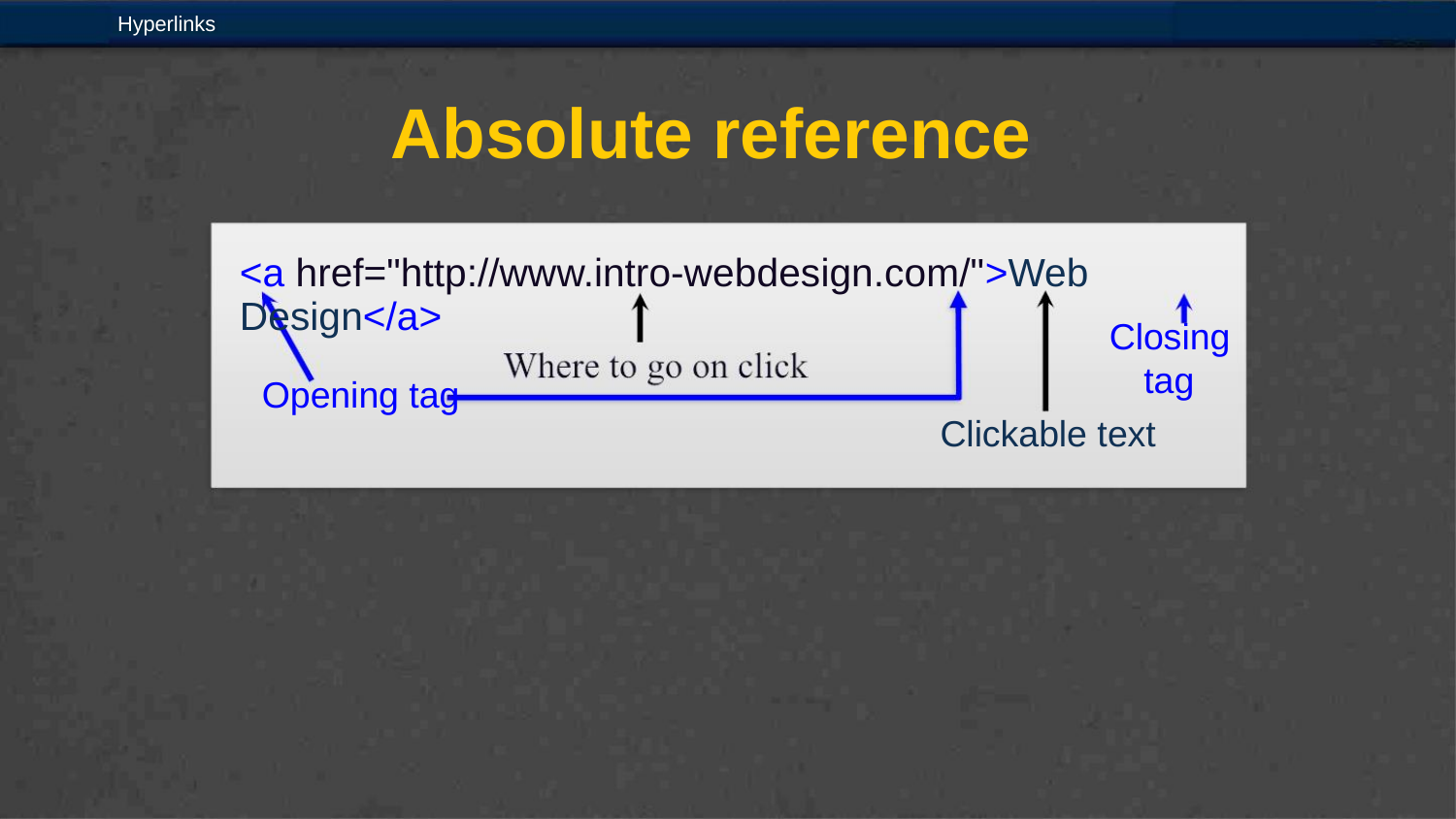

Hyperlinks
Absolute reference
<a href="http://www.intro-webdesign.com/">Web Design</a>
Closing
tag
Opening tag
Clickable text